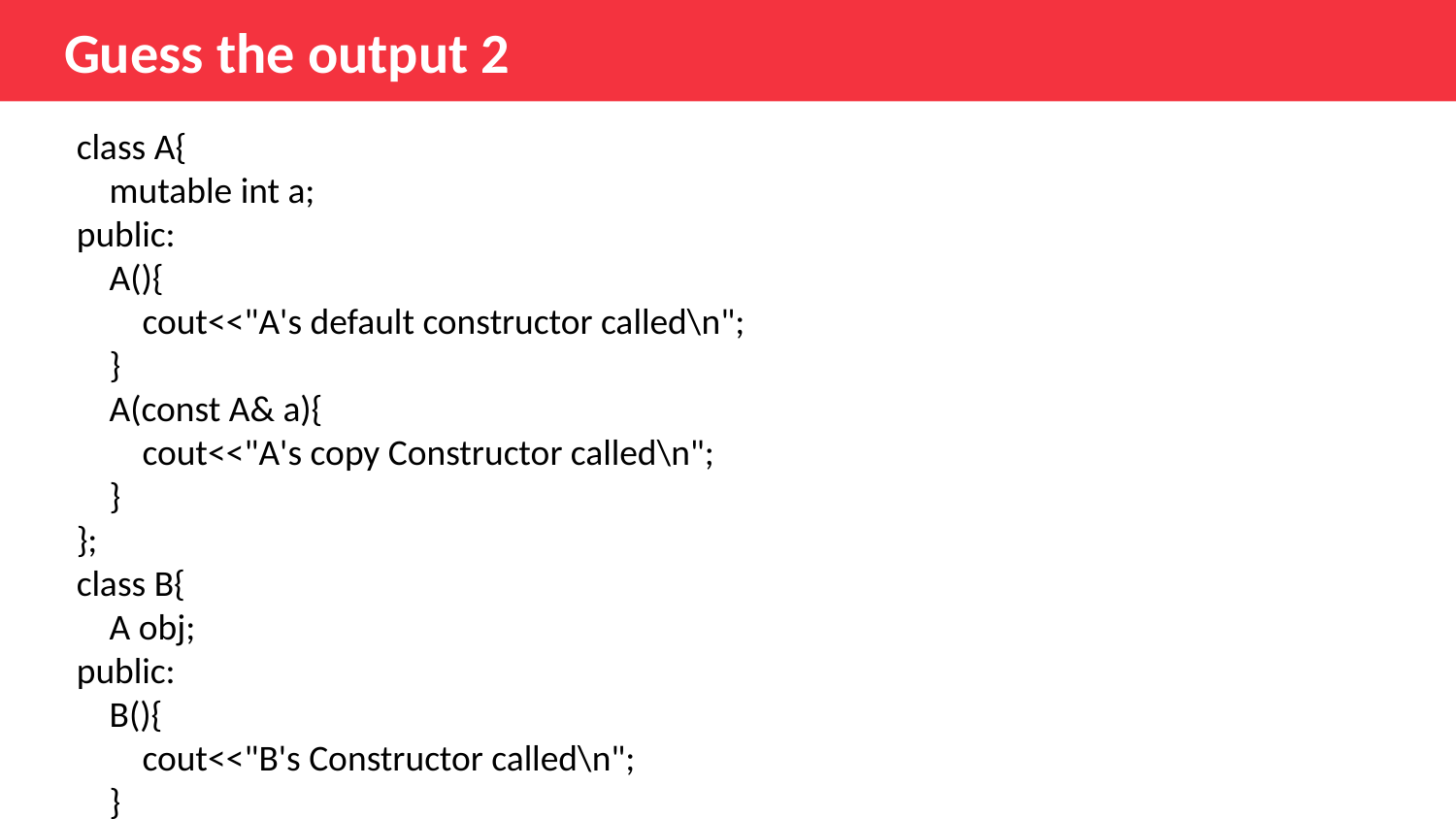

Guess the output 2
class A{
    mutable int a;
public:
    A(){
        cout<<"A's default constructor called\n";
    }
    A(const A& a){
        cout<<"A's copy Constructor called\n";
    }
};
class B{
    A obj;
public:
    B(){
        cout<<"B's Constructor called\n";
    }
};